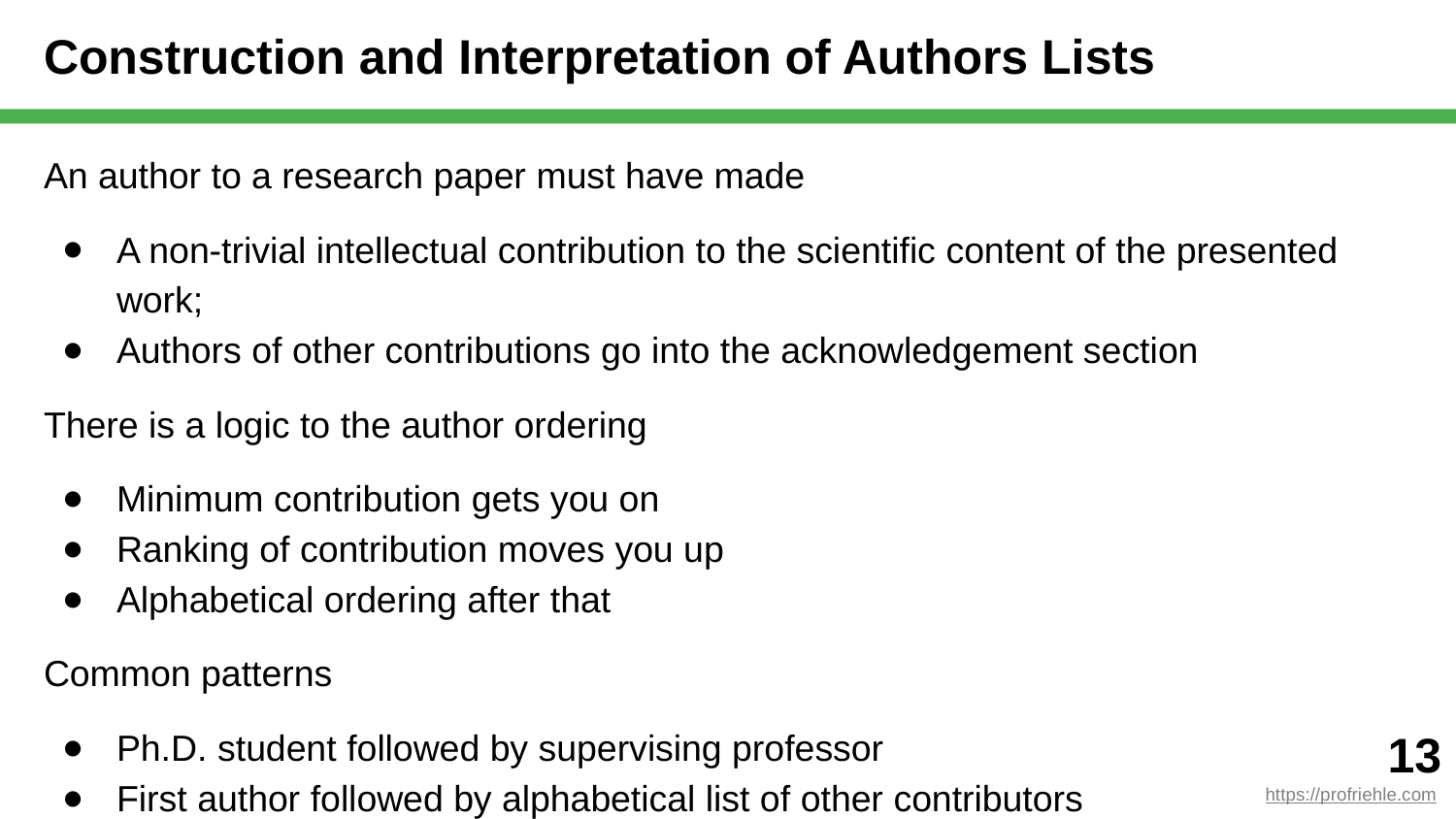

# Construction and Interpretation of Authors Lists
An author to a research paper must have made
A non-trivial intellectual contribution to the scientific content of the presented work;
Authors of other contributions go into the acknowledgement section
There is a logic to the author ordering
Minimum contribution gets you on
Ranking of contribution moves you up
Alphabetical ordering after that
Common patterns
Ph.D. student followed by supervising professor
First author followed by alphabetical list of other contributors
Principal investigator followed by alphabetical list of all project members

13
https://profriehle.com